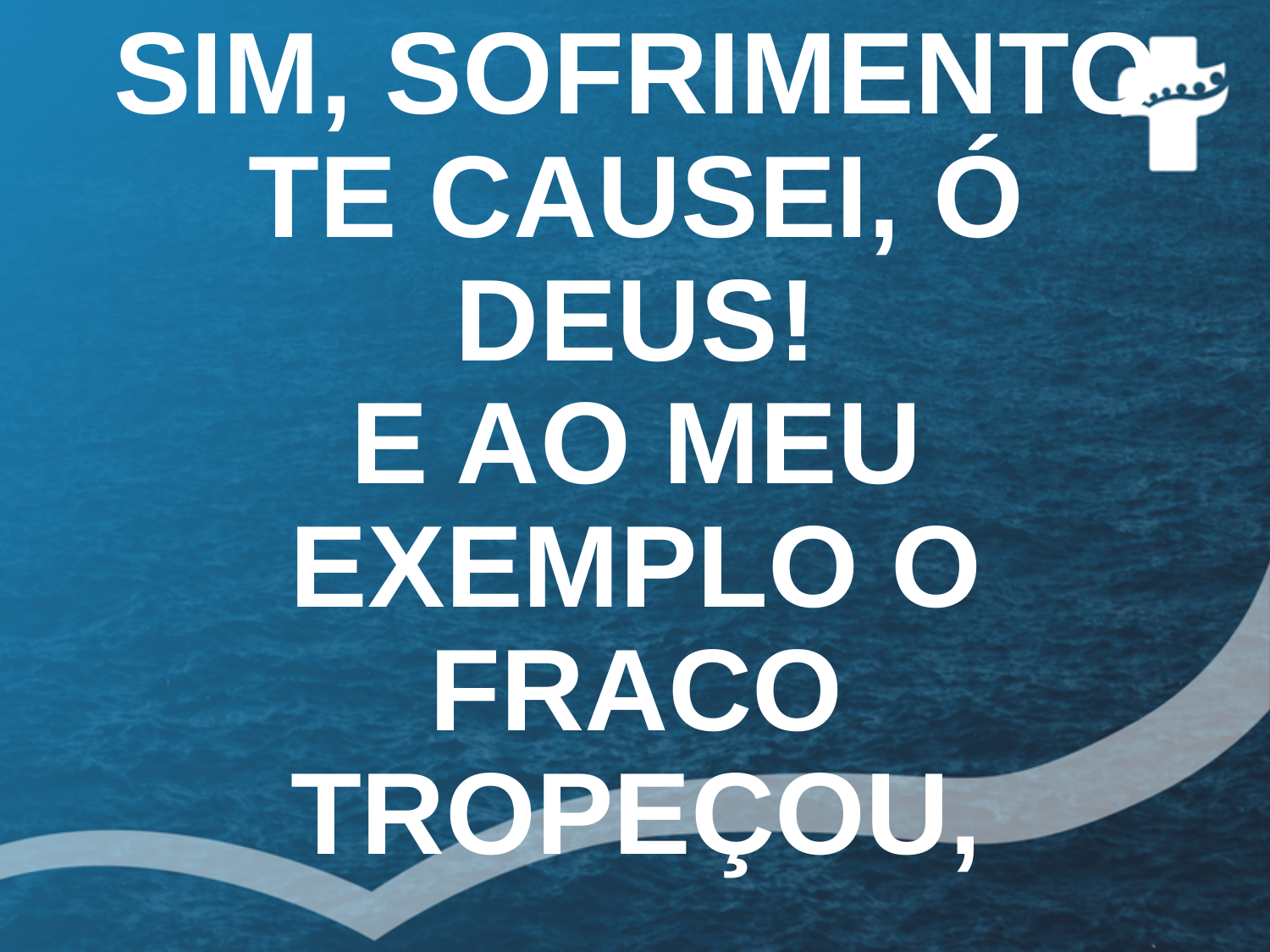

# SIM, SOFRIMENTO TE CAUSEI, Ó DEUS! E AO MEU EXEMPLO O FRACO TROPEÇOU,